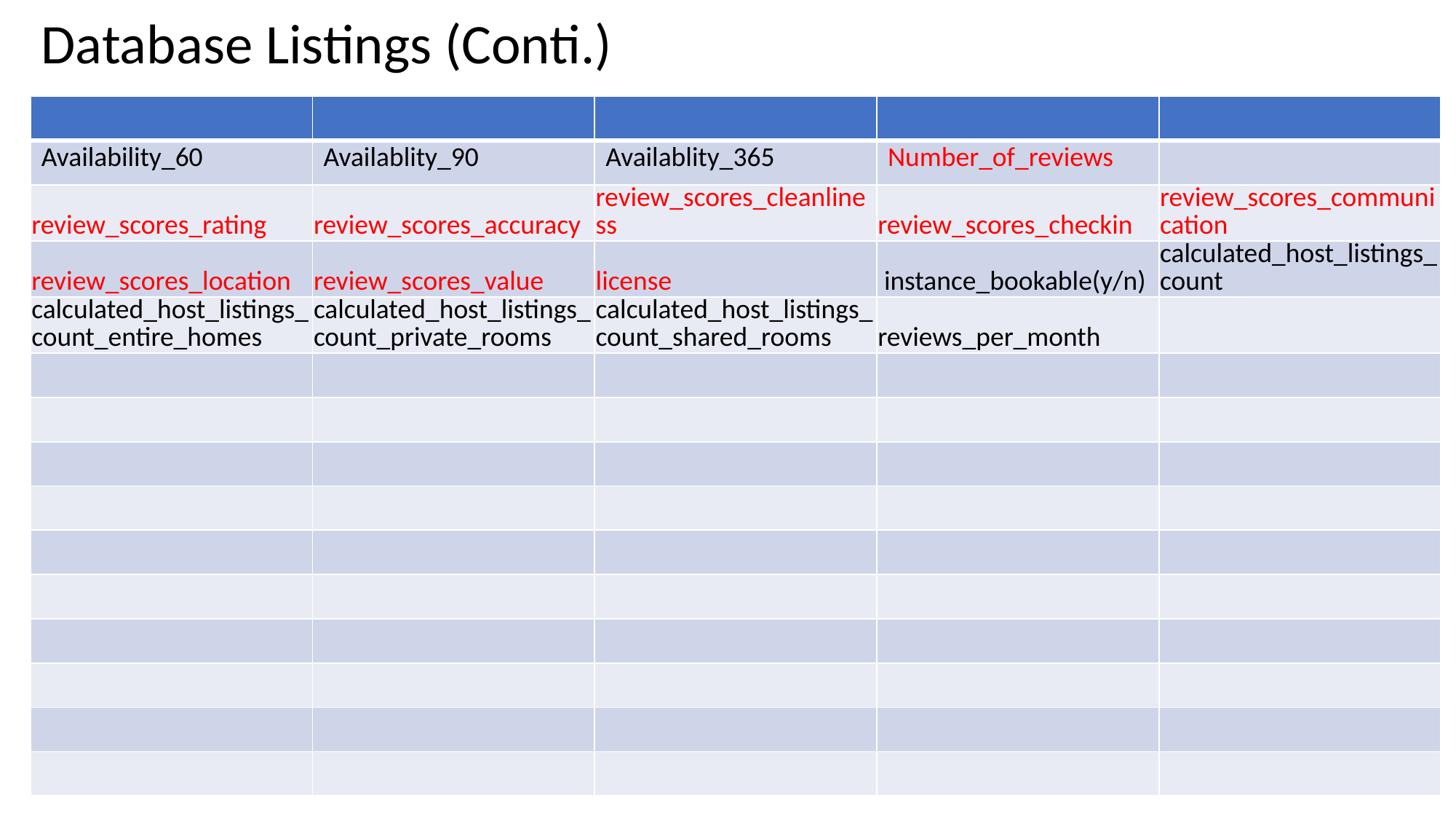

# Database Listings (Conti.)
|  |  |  |  |  |
| --- | --- | --- | --- | --- |
| Availability\_60 | Availablity\_90 | Availablity\_365 | Number\_of\_reviews |  |
| review\_scores\_rating | review\_scores\_accuracy | review\_scores\_cleanliness | review\_scores\_checkin | review\_scores\_communication |
| review\_scores\_location | review\_scores\_value | license | instance\_bookable(y/n) | calculated\_host\_listings\_count |
| calculated\_host\_listings\_count\_entire\_homes | calculated\_host\_listings\_count\_private\_rooms | calculated\_host\_listings\_count\_shared\_rooms | reviews\_per\_month |  |
|  |  |  |  |  |
|  |  |  |  |  |
|  |  |  |  |  |
|  |  |  |  |  |
|  |  |  |  |  |
|  |  |  |  |  |
|  |  |  |  |  |
|  |  |  |  |  |
|  |  |  |  |  |
|  |  |  |  |  |